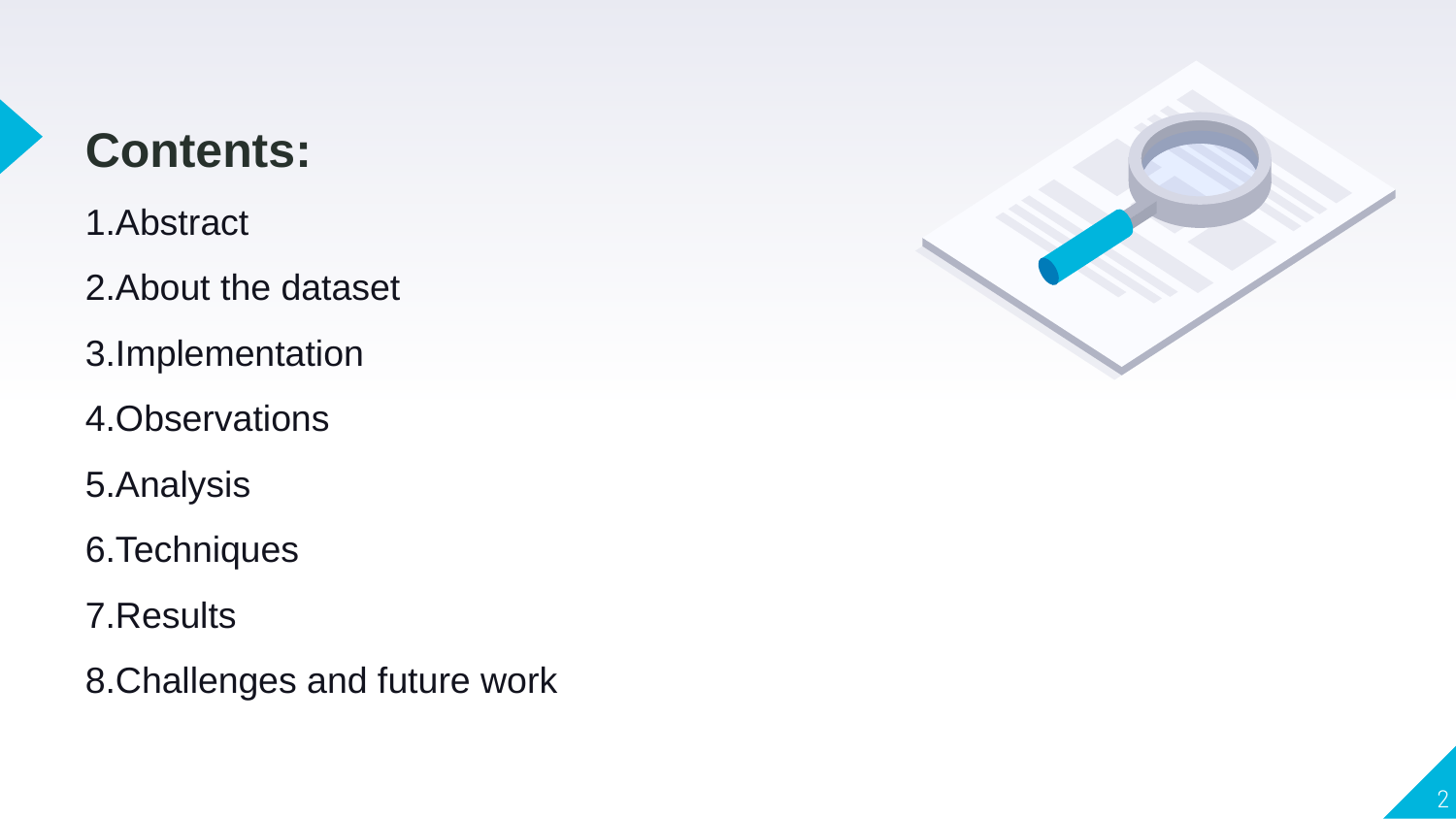

# Contents: 1.Abstract 2.About the dataset 3.Implementation 4.Observations 5.Analysis 6.Techniques 7.Results 8.Challenges and future work
2